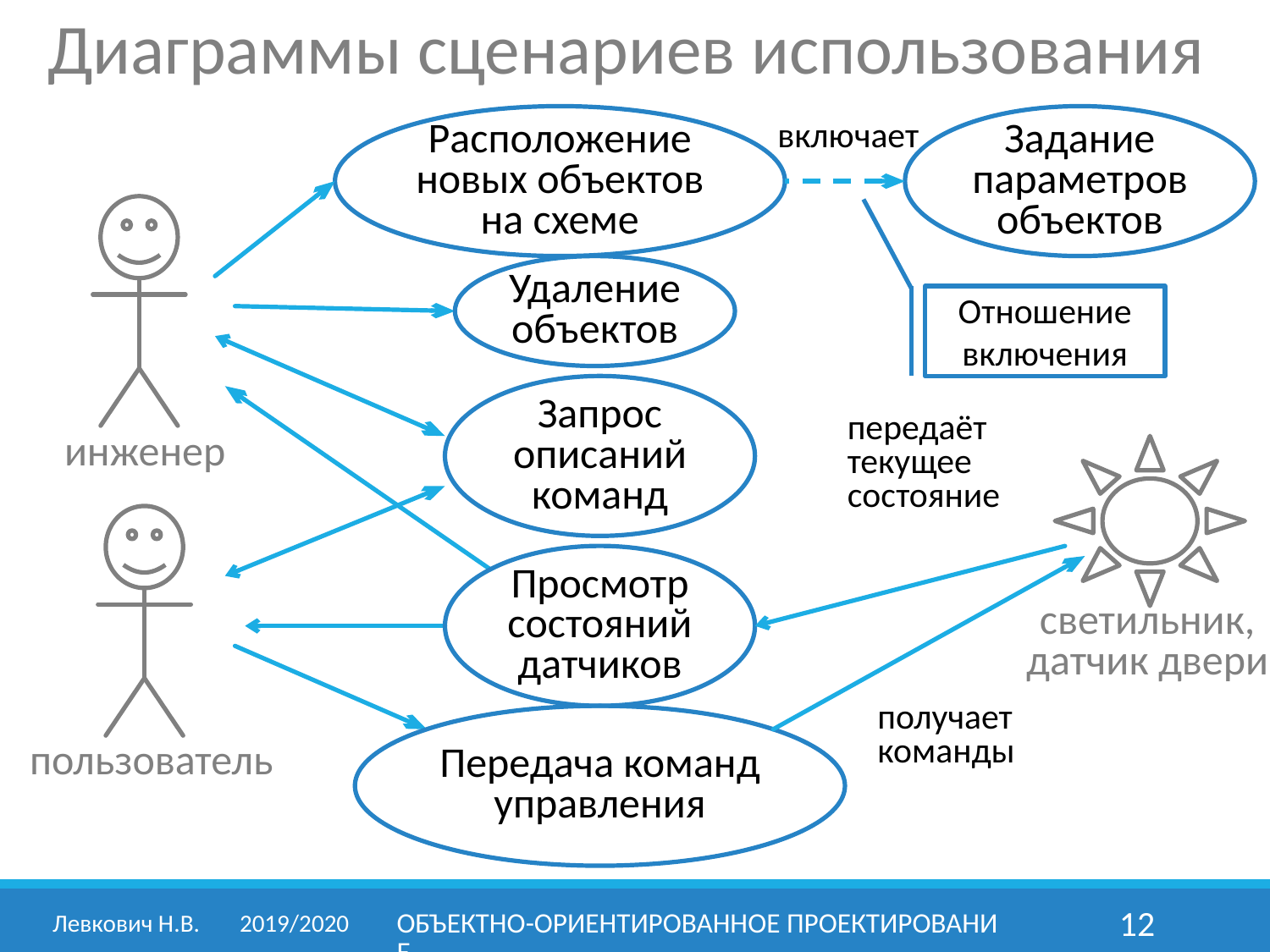

Диаграммы сценариев использования
Расположение новых объектов на схеме
включает
Задание параметров объектов

инженер
Удаление объектов
Отношение включения
Запрос
описаний команд
передаёт текущее состояние

светильник,
датчик двери

пользователь
Просмотр состояний датчиков
получает команды
Передача команд управления
Левкович Н.В.	2019/2020
Объектно-ориентированное проектирование
12